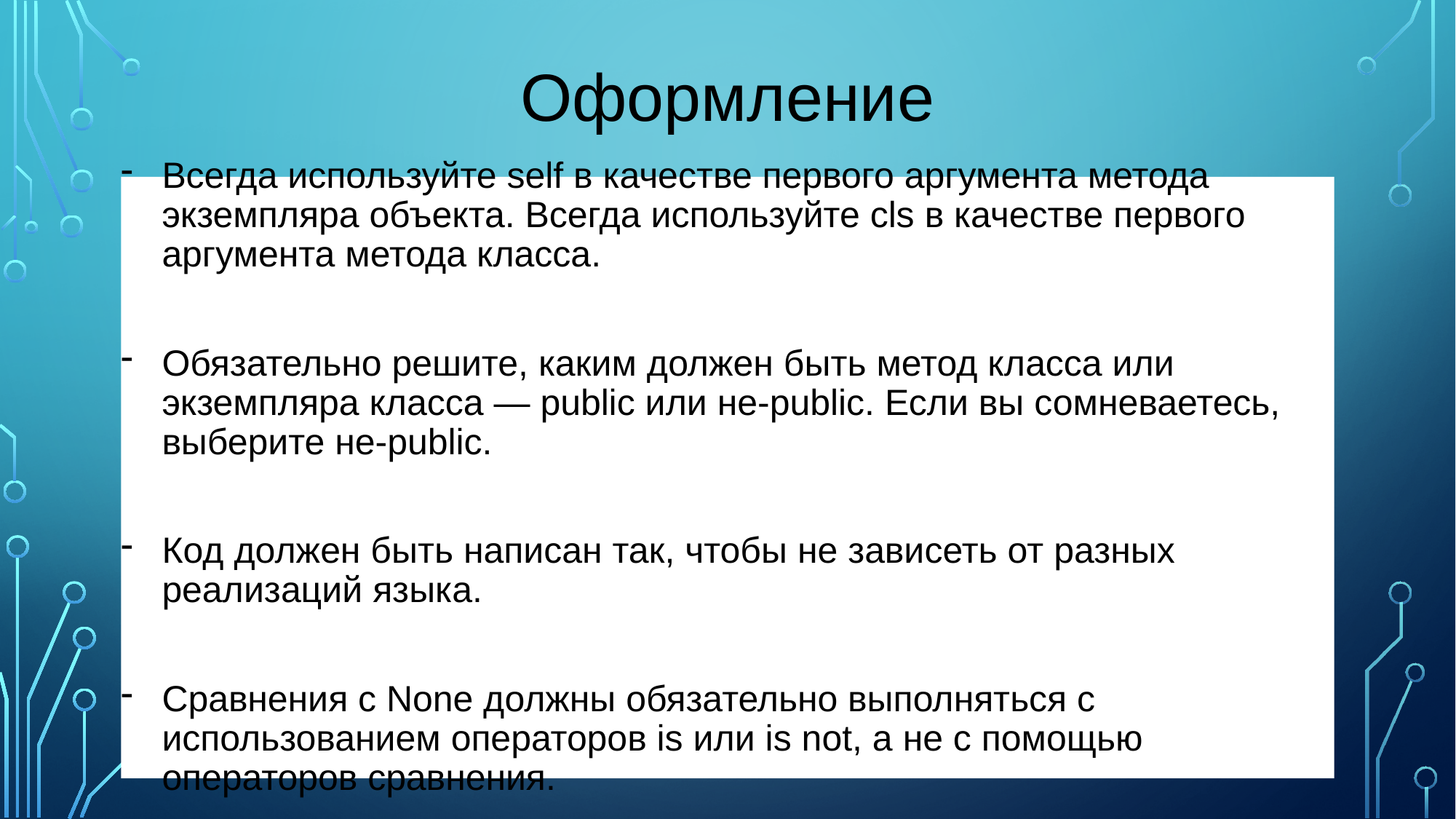

# Оформление
Всегда используйте self в качестве первого аргумента метода экземпляра объекта. Всегда используйте cls в качестве первого аргумента метода класса.

Обязательно решите, каким должен быть метод класса или экземпляра класса — public или не-public. Если вы сомневаетесь, выберите не-public.

Код должен быть написан так, чтобы не зависеть от разных реализаций языка.

Сравнения с None должны обязательно выполняться с использованием операторов is или is not, а не с помощью операторов сравнения.
15